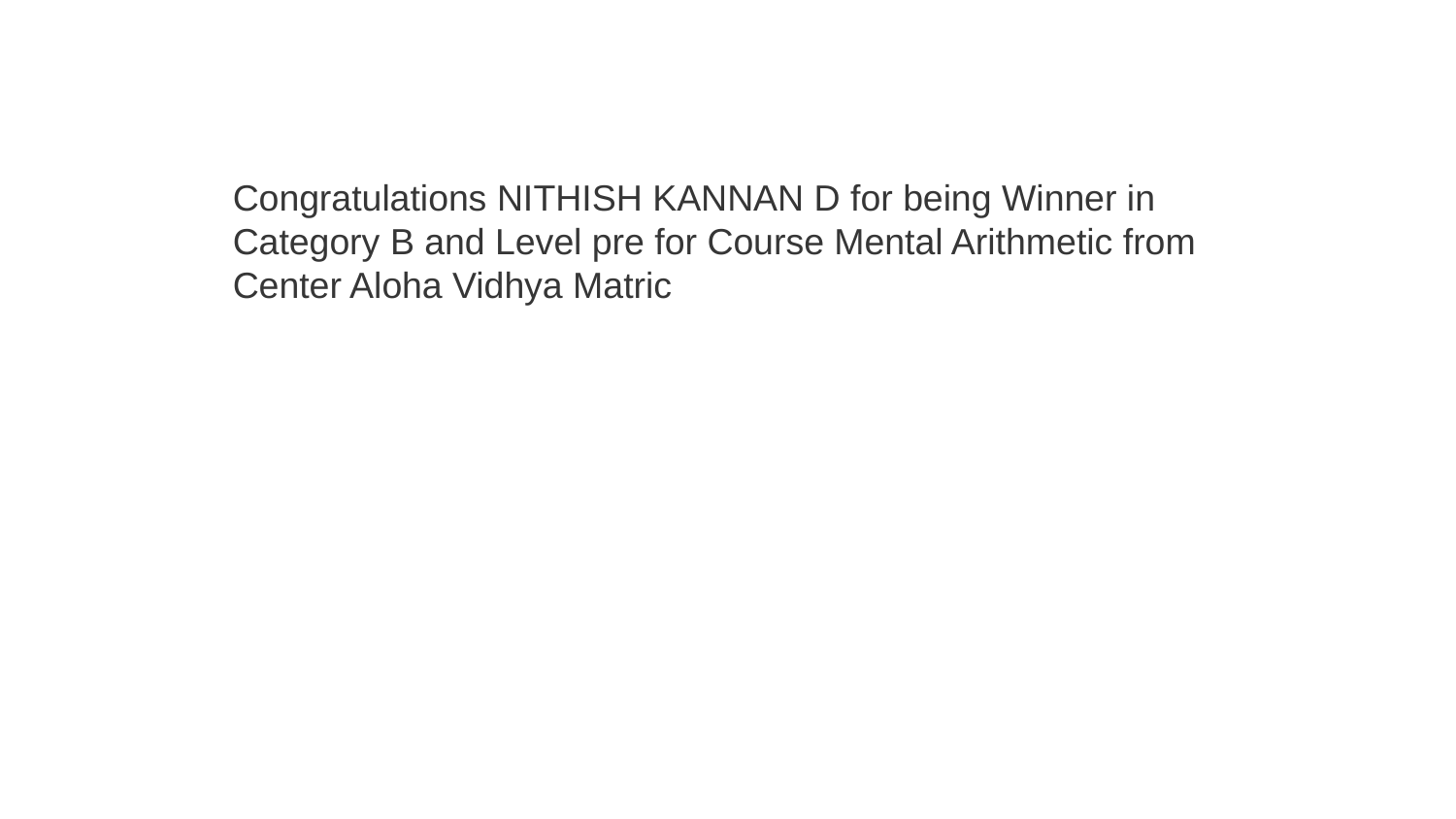

Congratulations NITHISH KANNAN D for being Winner in Category B and Level pre for Course Mental Arithmetic from Center Aloha Vidhya Matric